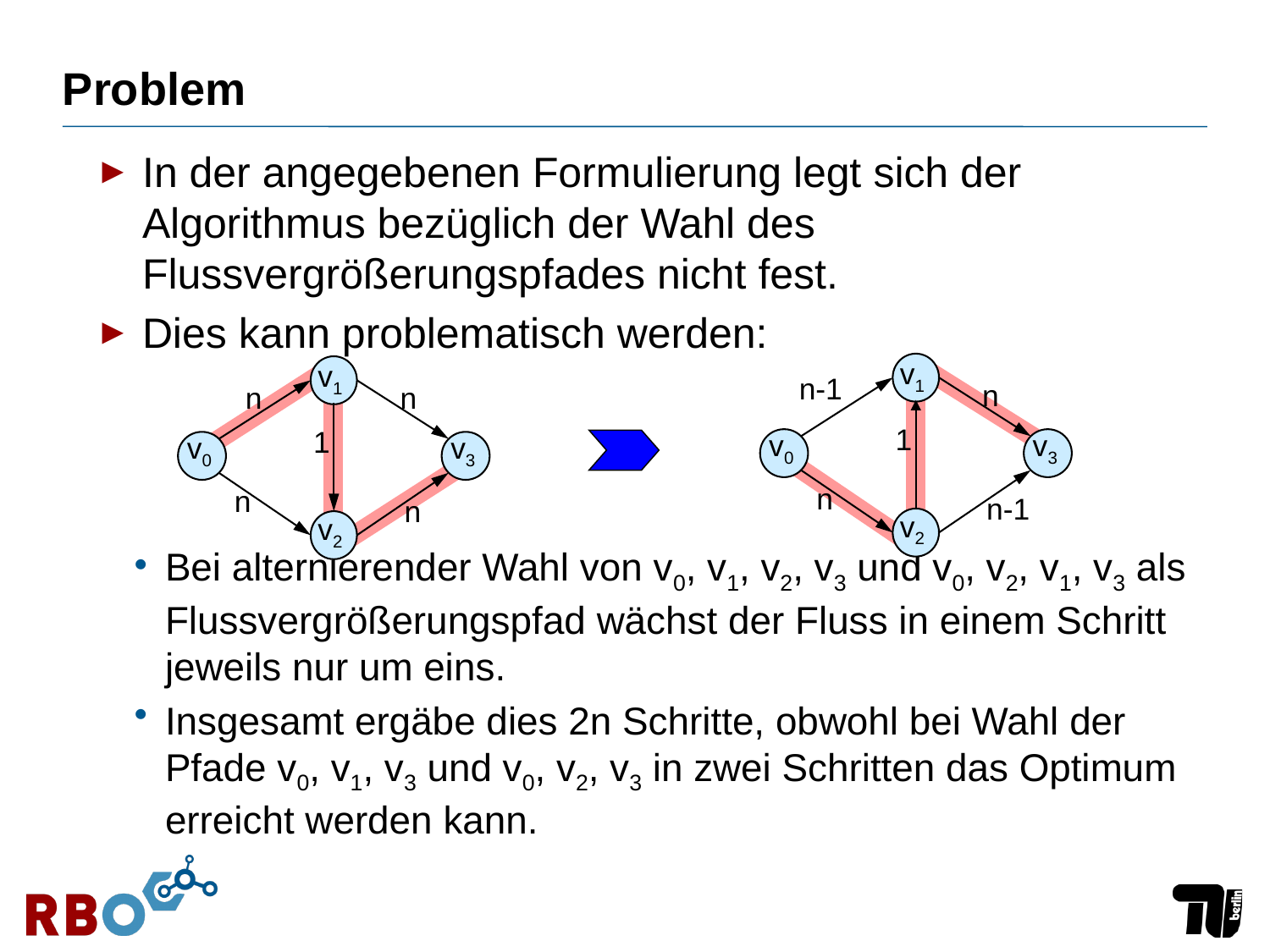

# Problem
In der angegebenen Formulierung legt sich der Algorithmus bezüglich der Wahl des Flussvergrößerungspfades nicht fest.
Dies kann problematisch werden:

Bei alternierender Wahl von v0, v1, v2, v3 und v0, v2, v1, v3 als Flussvergrößerungspfad wächst der Fluss in einem Schritt jeweils nur um eins.
Insgesamt ergäbe dies 2n Schritte, obwohl bei Wahl der Pfade v0, v1, v3 und v0, v2, v3 in zwei Schritten das Optimum erreicht werden kann.

v1

v1
n-1
n
n
n

1
1

v0
v3
v0
v3

n
n
n-1
n
v2

v2